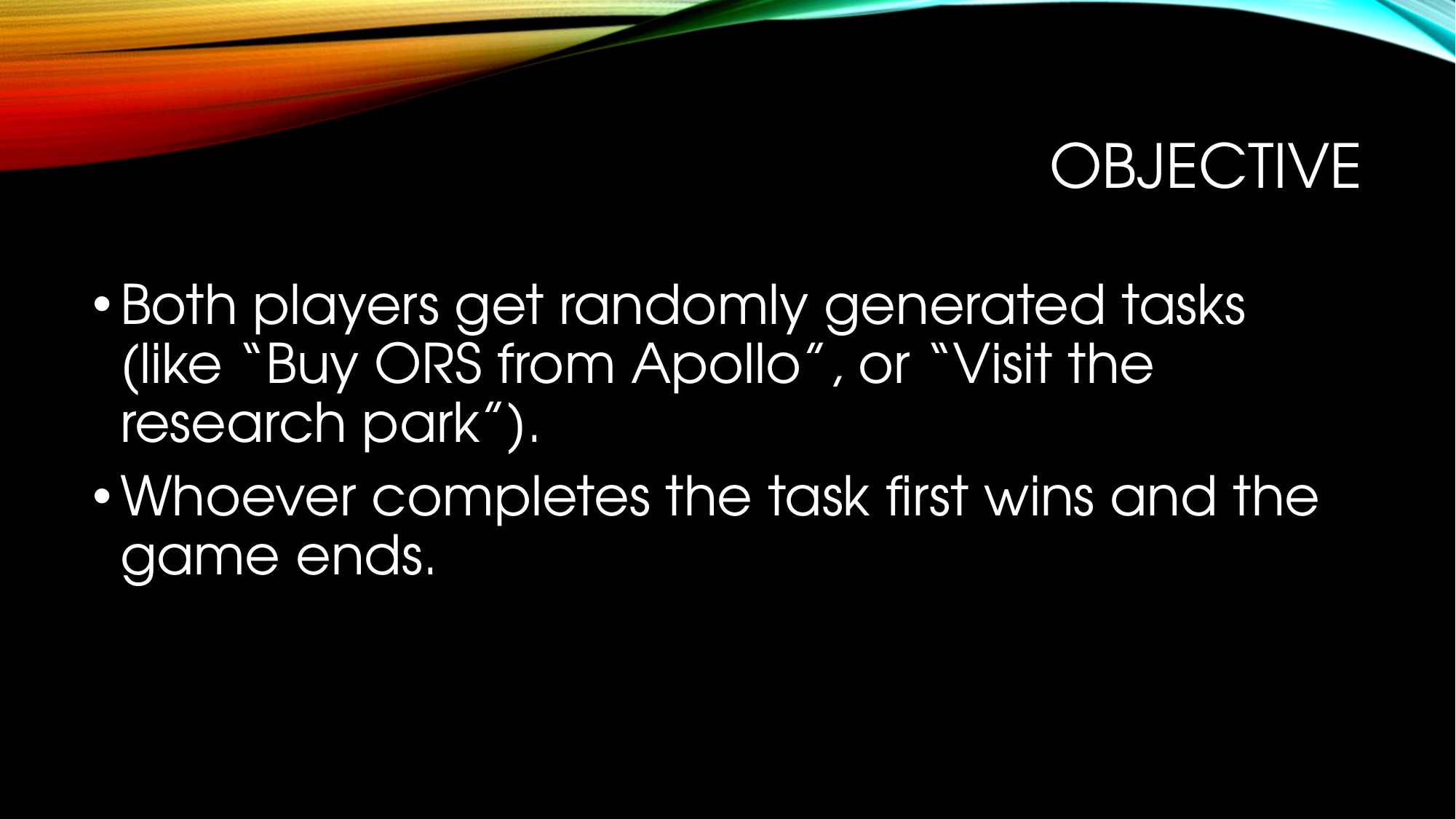

# Objective
Both players get randomly generated tasks (like “Buy ORS from Apollo”, or “Visit the research park”).
Whoever completes the task first wins and the game ends.